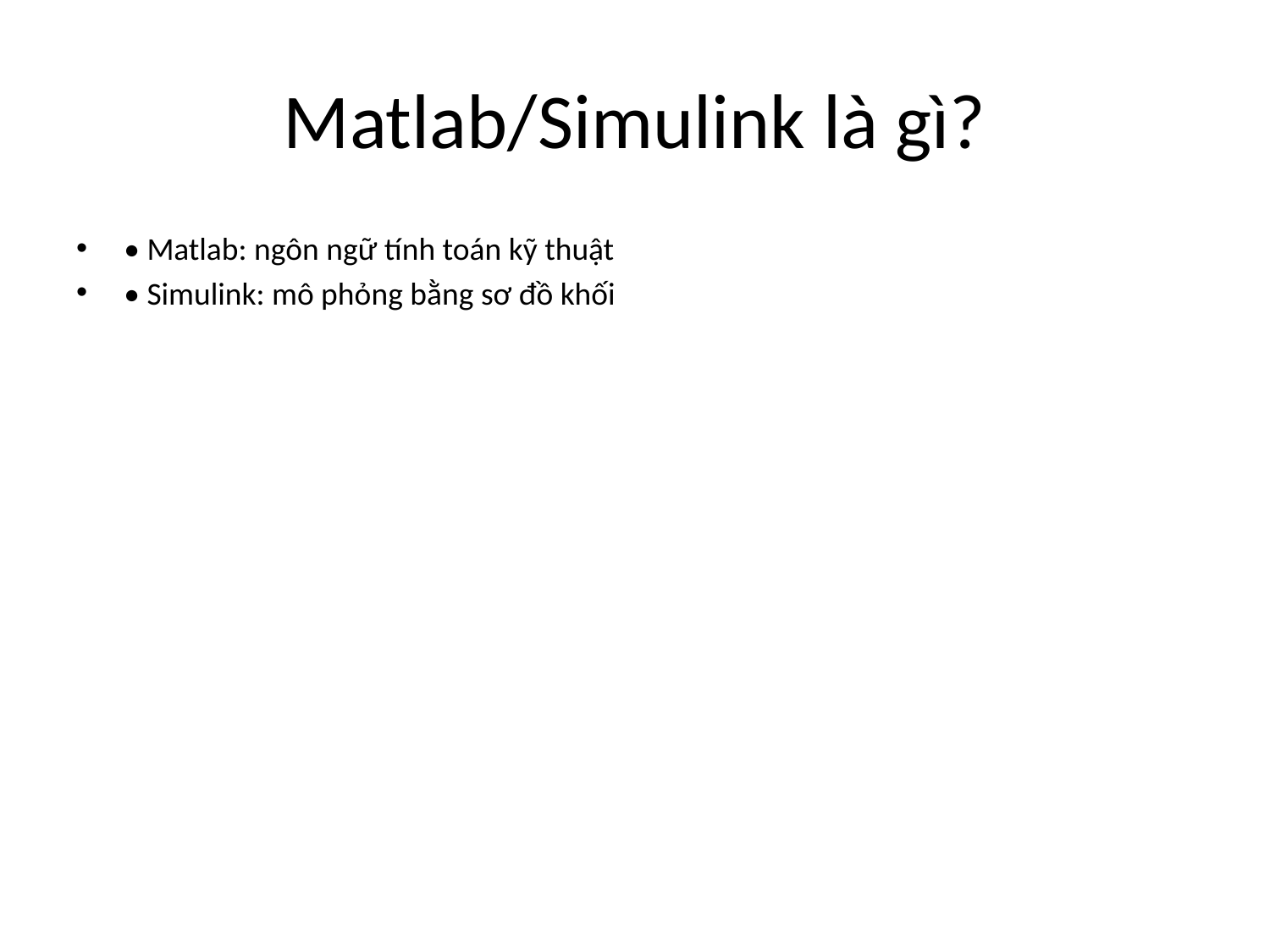

# Matlab/Simulink là gì?
• Matlab: ngôn ngữ tính toán kỹ thuật
• Simulink: mô phỏng bằng sơ đồ khối